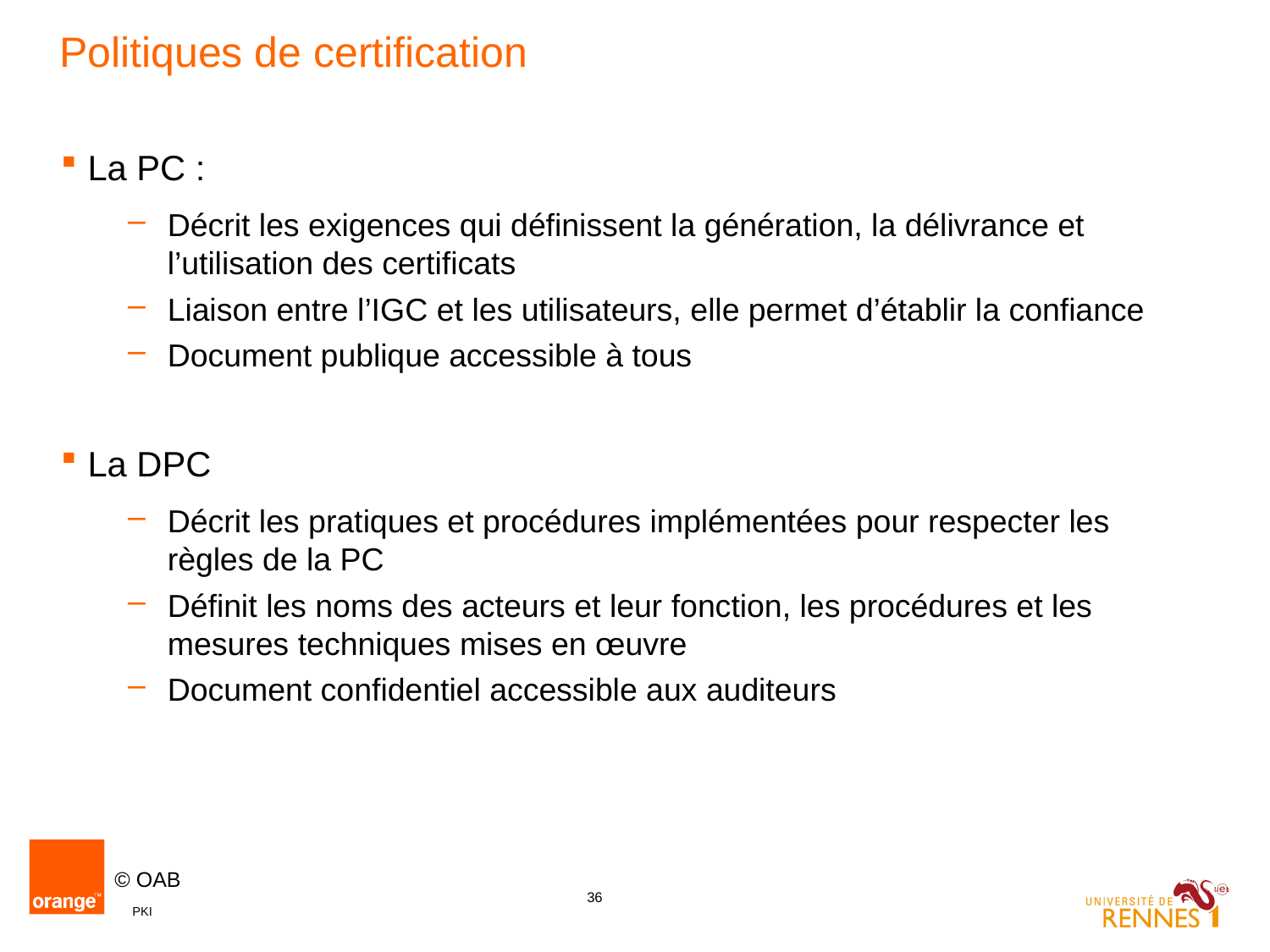

# Politiques de certification
La PC :
Décrit les exigences qui définissent la génération, la délivrance et l’utilisation des certificats
Liaison entre l’IGC et les utilisateurs, elle permet d’établir la confiance
Document publique accessible à tous

La DPC
Décrit les pratiques et procédures implémentées pour respecter les règles de la PC
Définit les noms des acteurs et leur fonction, les procédures et les mesures techniques mises en œuvre
Document confidentiel accessible aux auditeurs
PKI